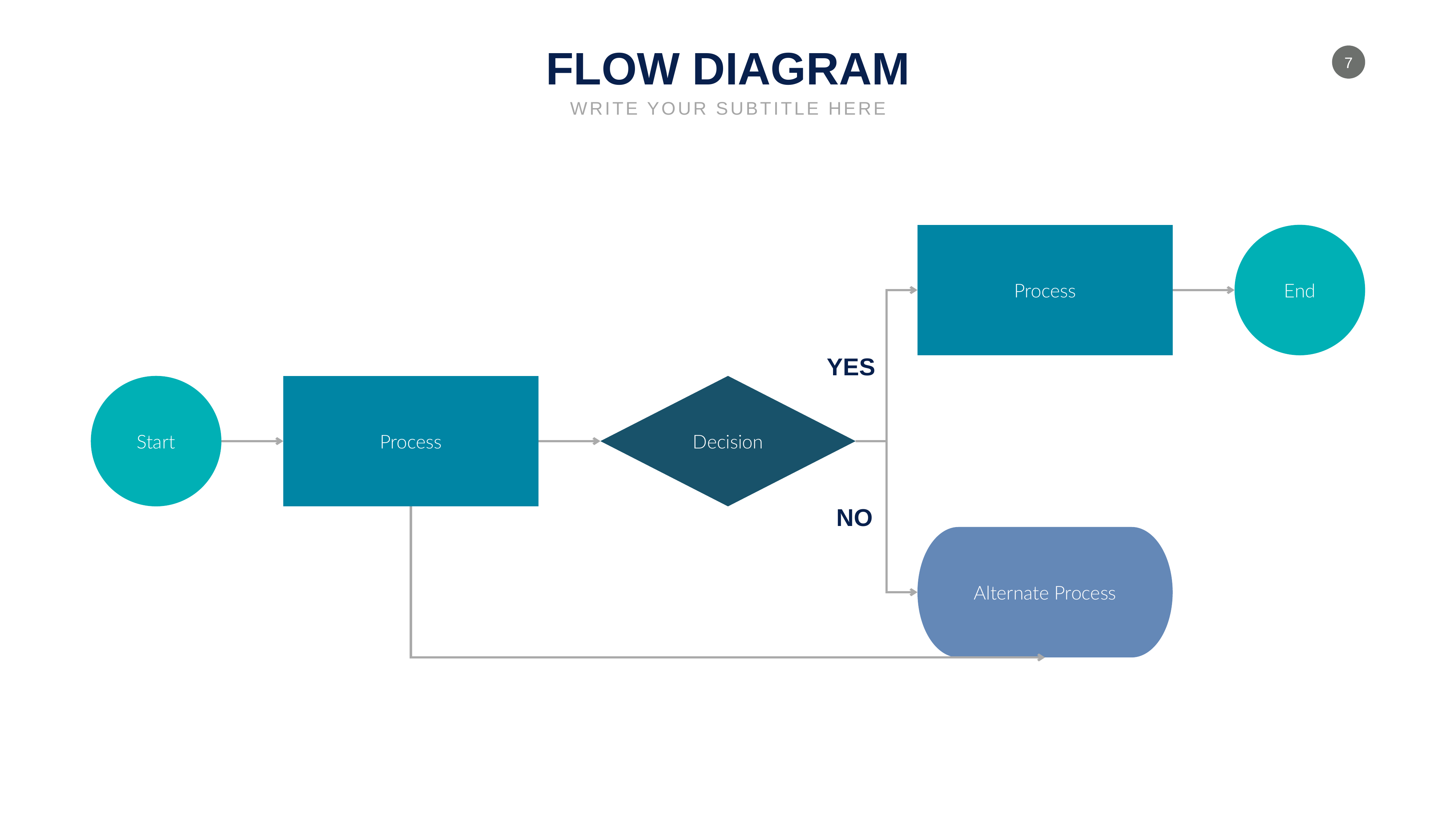

FLOW DIAGRAM
WRITE YOUR SUBTITLE HERE

Process
End
YES

Start
Process
Decision
NO

Alternate Process